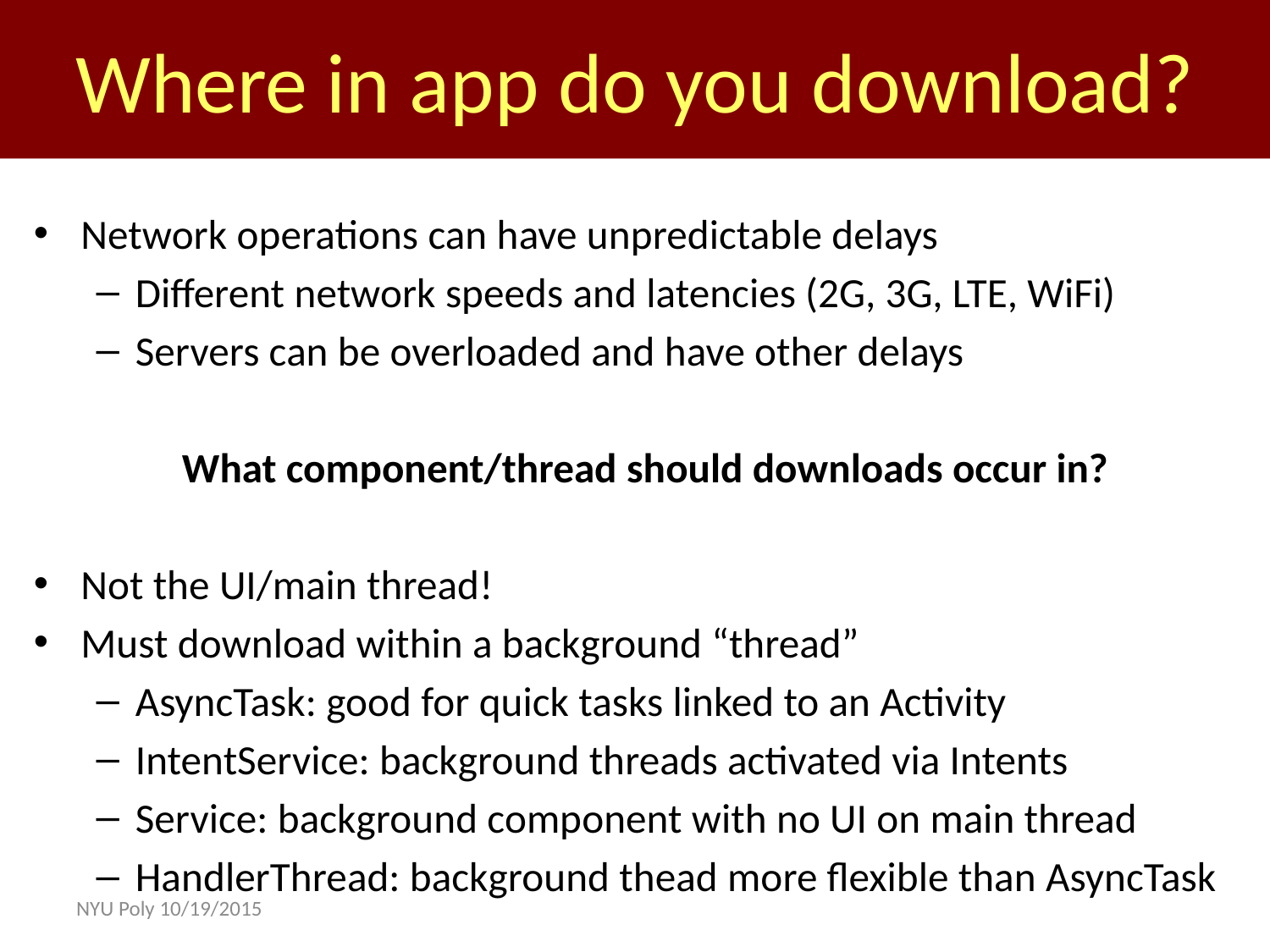

Where in app do you download?
Network operations can have unpredictable delays
Different network speeds and latencies (2G, 3G, LTE, WiFi)
Servers can be overloaded and have other delays

What component/thread should downloads occur in?

Not the UI/main thread!
Must download within a background “thread”
AsyncTask: good for quick tasks linked to an Activity
IntentService: background threads activated via Intents
Service: background component with no UI on main thread
HandlerThread: background thead more flexible than AsyncTask

NYU Poly 10/19/2015